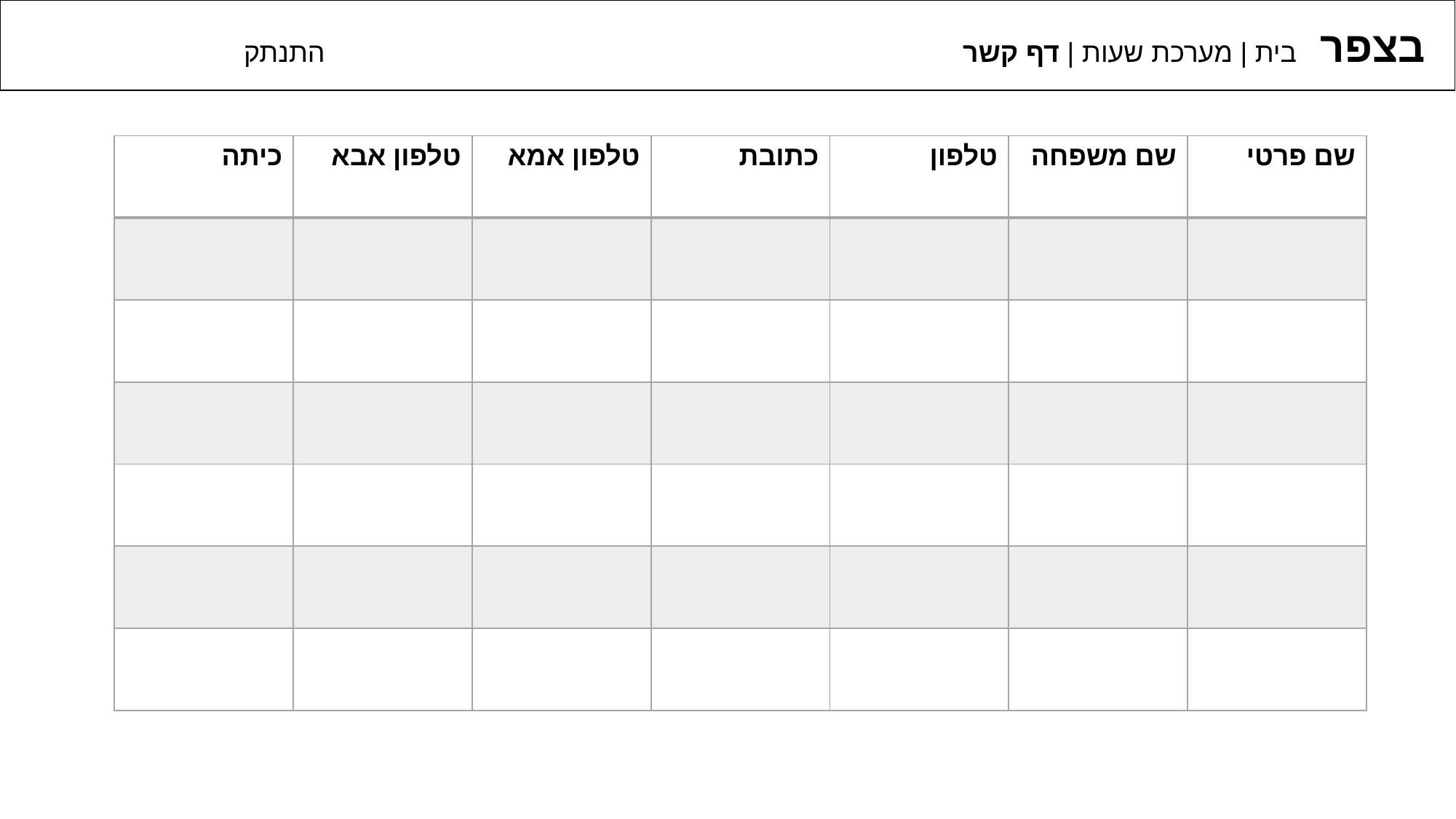

בצפר  בית | מערכת שעות | דף קשר 							התנתק
| כיתה | טלפון אבא | טלפון אמא | כתובת | טלפון | שם משפחה | שם פרטי |
| --- | --- | --- | --- | --- | --- | --- |
|  |  |  |  |  |  |  |
|  |  |  |  |  |  |  |
|  |  |  |  |  |  |  |
|  |  |  |  |  |  |  |
|  |  |  |  |  |  |  |
|  |  |  |  |  |  |  |